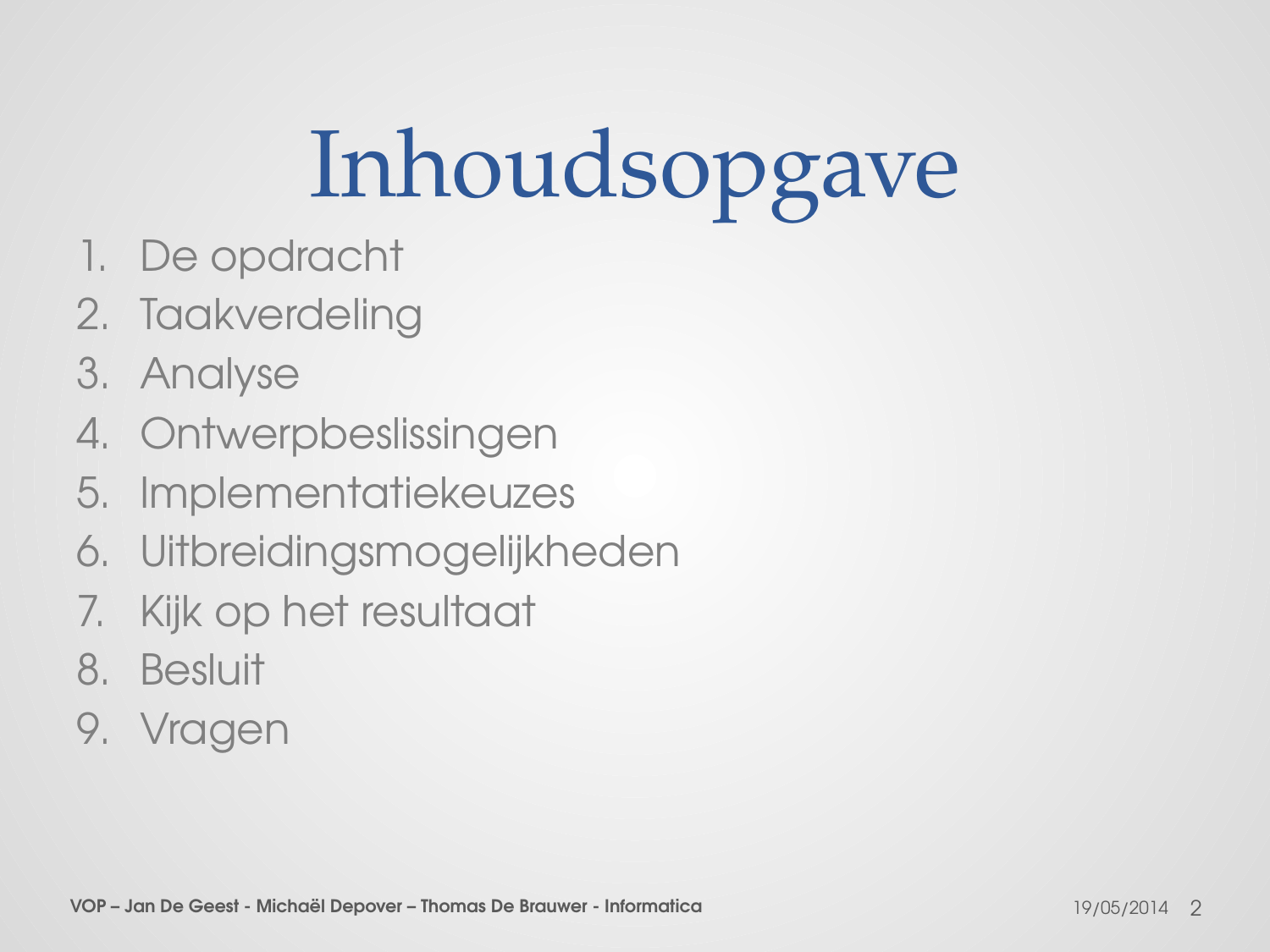

# Inhoudsopgave
De opdracht
Taakverdeling
Analyse
Ontwerpbeslissingen
Implementatiekeuzes
Uitbreidingsmogelijkheden
Kijk op het resultaat
Besluit
Vragen

VOP – Jan De Geest - Michaël Depover – Thomas De Brauwer - Informatica
19/05/2014
2